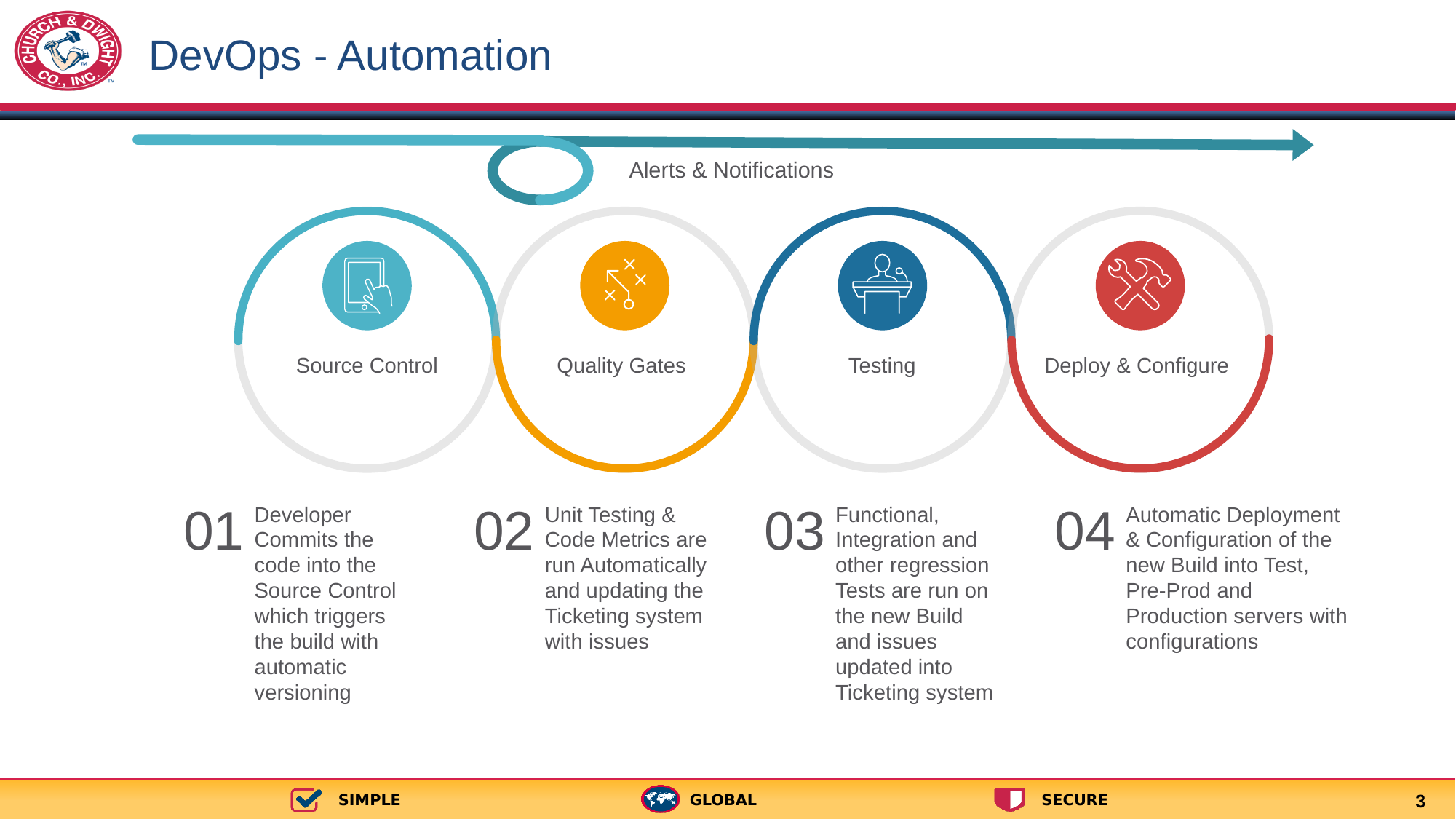

# DevOps - Automation

Alerts & Notifications

Source Control
Quality Gates
Testing
Deploy & Configure
01
02
03
04
Developer Commits the code into the Source Control which triggers the build with automatic versioning
Unit Testing & Code Metrics are run Automatically and updating the Ticketing system with issues
Functional, Integration and other regression Tests are run on the new Build and issues updated into Ticketing system
Automatic Deployment & Configuration of the new Build into Test, Pre-Prod and Production servers with configurations